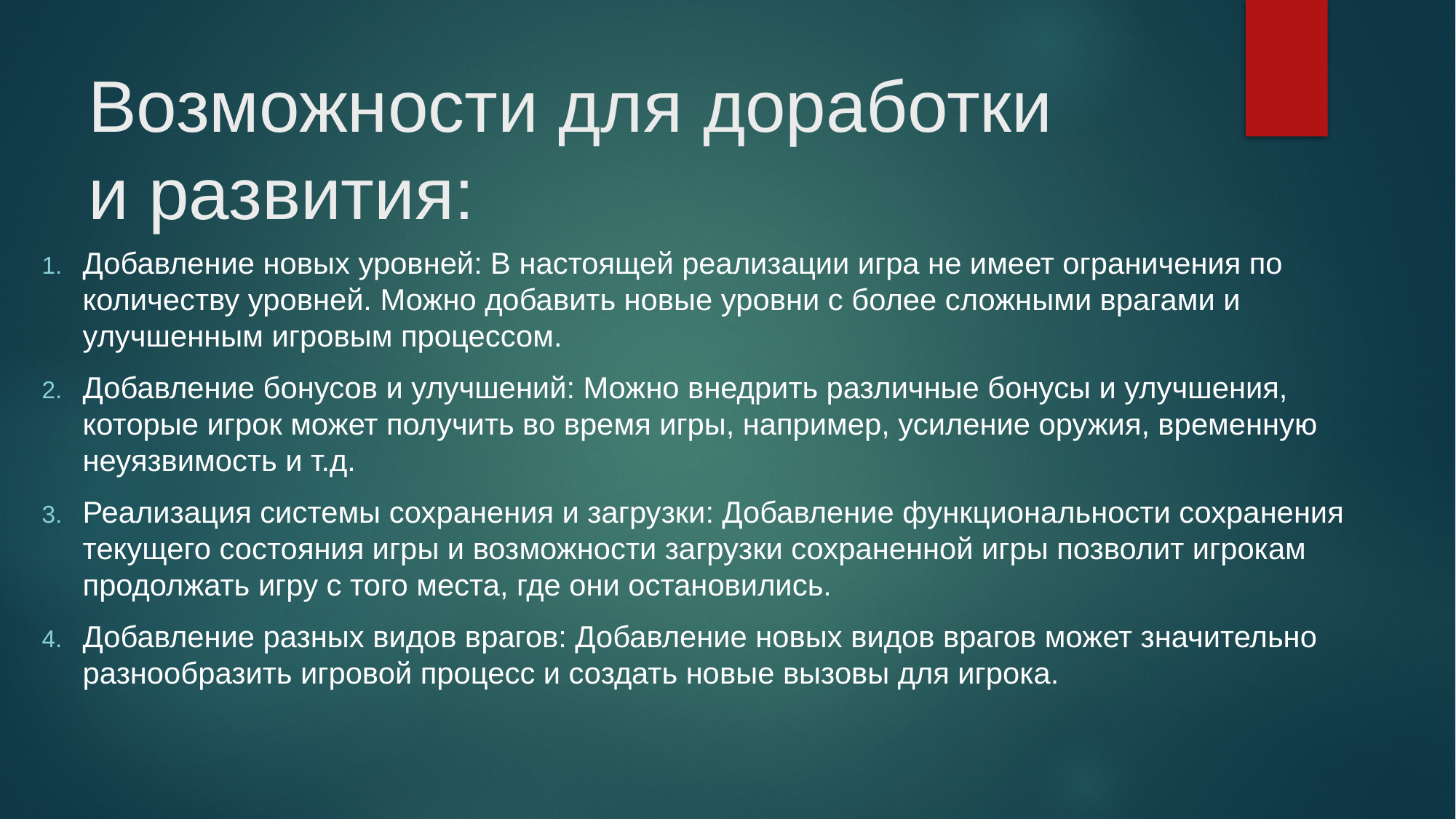

# Возможности для доработки и развития:
Добавление новых уровней: В настоящей реализации игра не имеет ограничения по количеству уровней. Можно добавить новые уровни с более сложными врагами и улучшенным игровым процессом.
Добавление бонусов и улучшений: Можно внедрить различные бонусы и улучшения, которые игрок может получить во время игры, например, усиление оружия, временную неуязвимость и т.д.
Реализация системы сохранения и загрузки: Добавление функциональности сохранения текущего состояния игры и возможности загрузки сохраненной игры позволит игрокам продолжать игру с того места, где они остановились.
Добавление разных видов врагов: Добавление новых видов врагов может значительно разнообразить игровой процесс и создать новые вызовы для игрока.